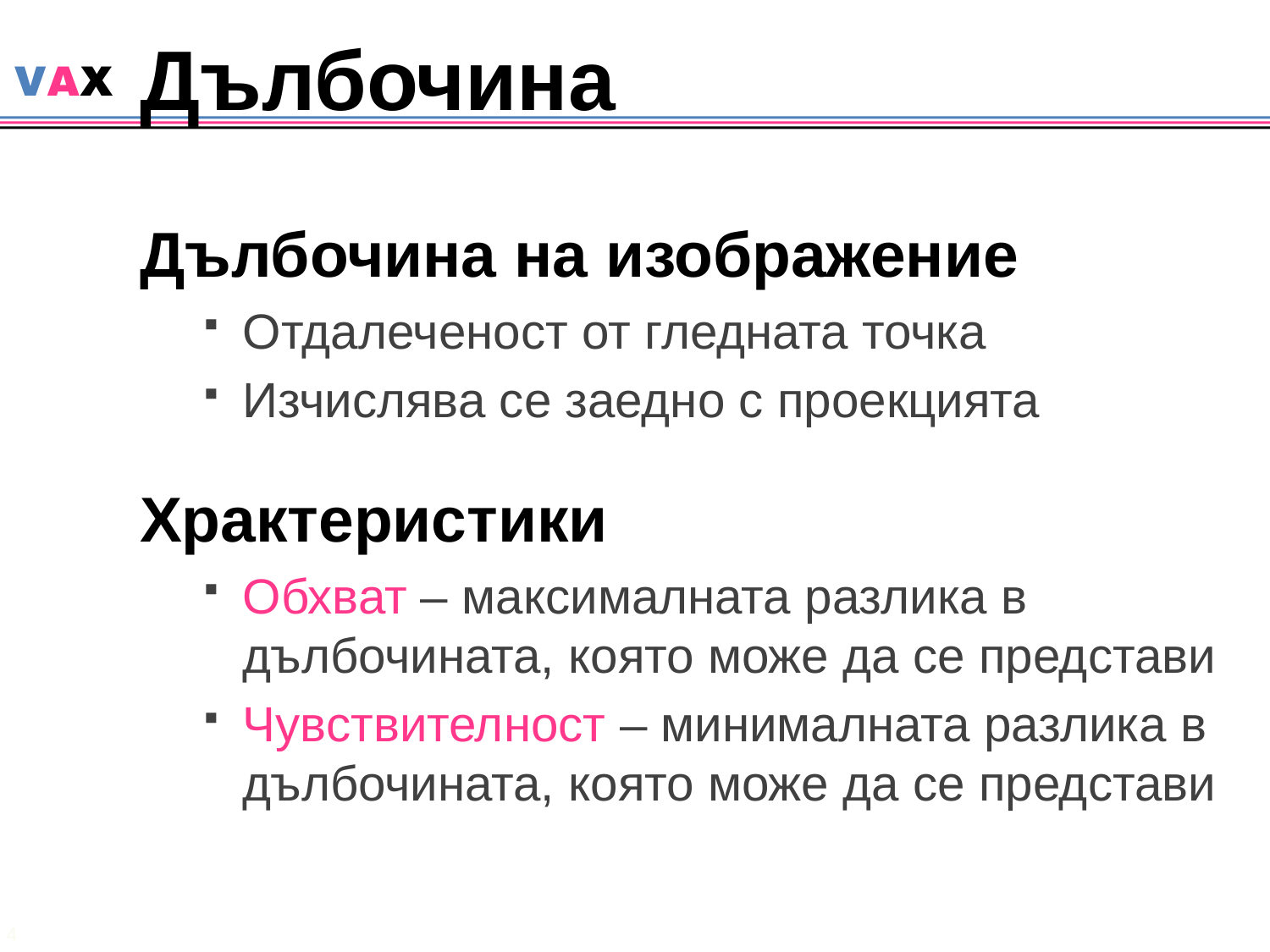

# Дълбочина
Дълбочина на изображение
Отдалеченост от гледната точка
Изчислява се заедно с проекцията
Храктеристики
Обхват – максималната разлика в дълбочината, която може да се представи
Чувствителност – минималната разлика в дълбочината, която може да се представи